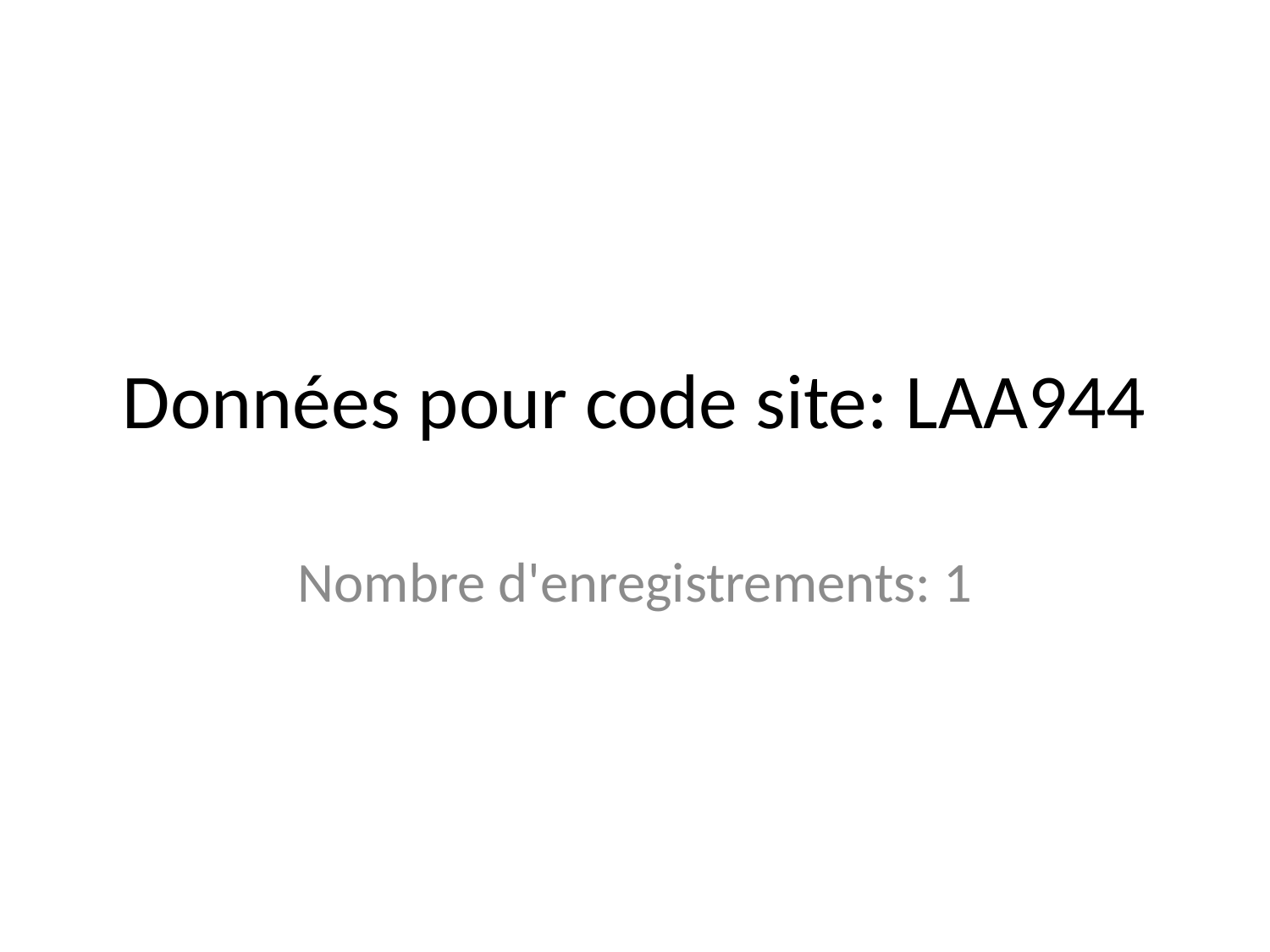

# Données pour code site: LAA944
Nombre d'enregistrements: 1